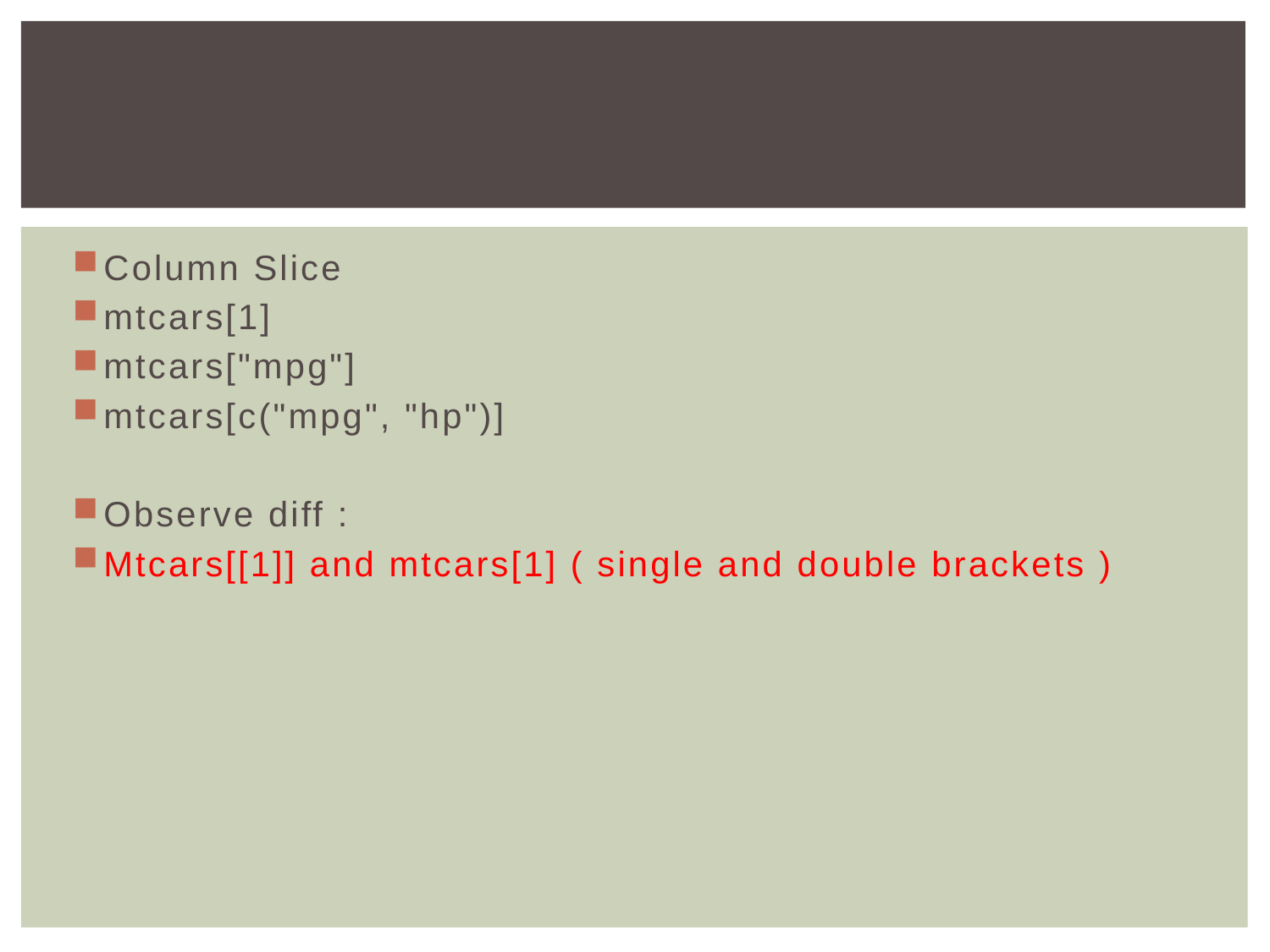

#
Column Slice
mtcars[1]
mtcars["mpg"]
mtcars[c("mpg", "hp")]

Observe diff :
Mtcars[[1]] and mtcars[1] ( single and double brackets )